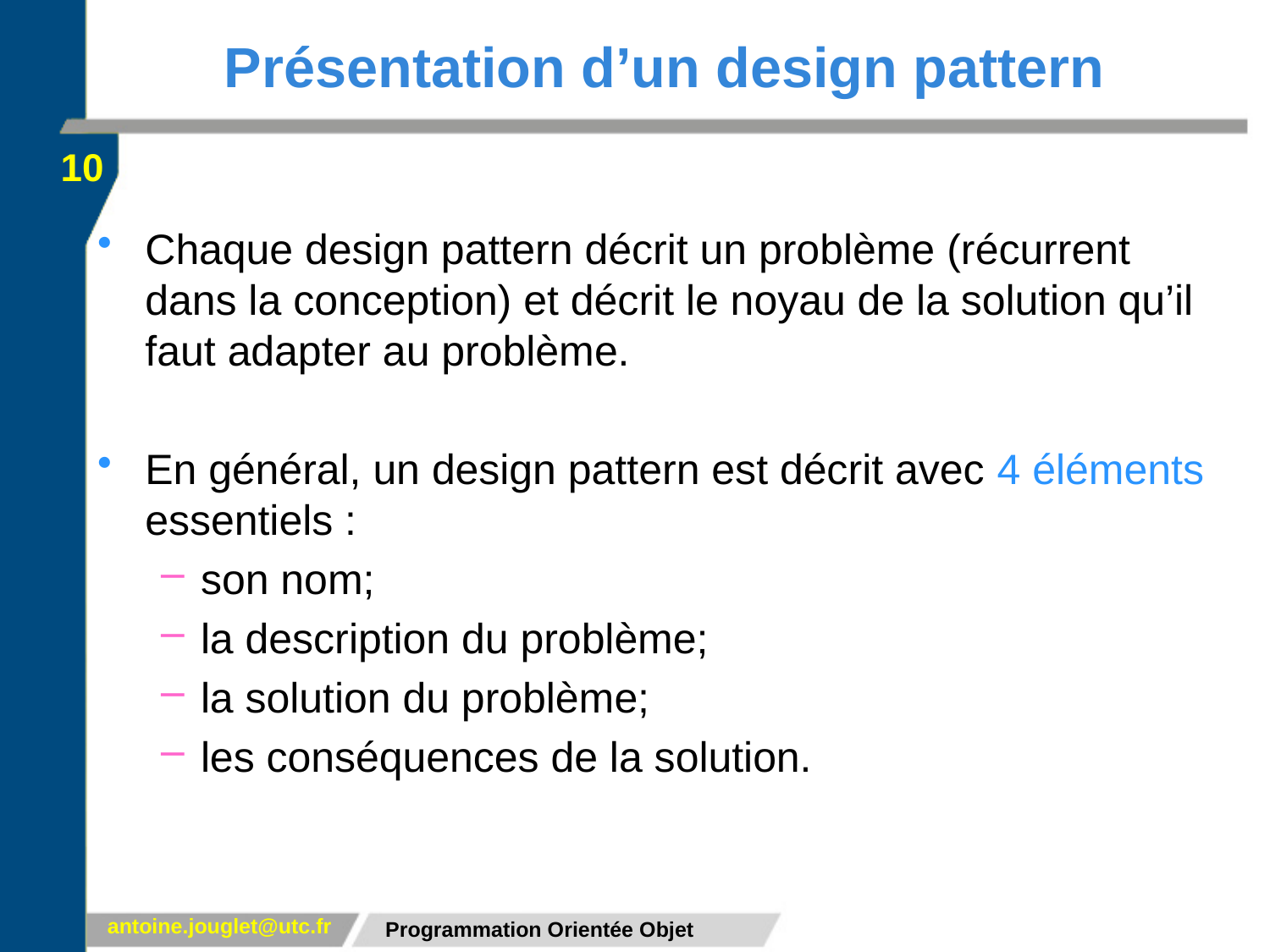

# Présentation d’un design pattern
10
Chaque design pattern décrit un problème (récurrent dans la conception) et décrit le noyau de la solution qu’il faut adapter au problème.

En général, un design pattern est décrit avec 4 éléments essentiels :
son nom;
la description du problème;
la solution du problème;
les conséquences de la solution.